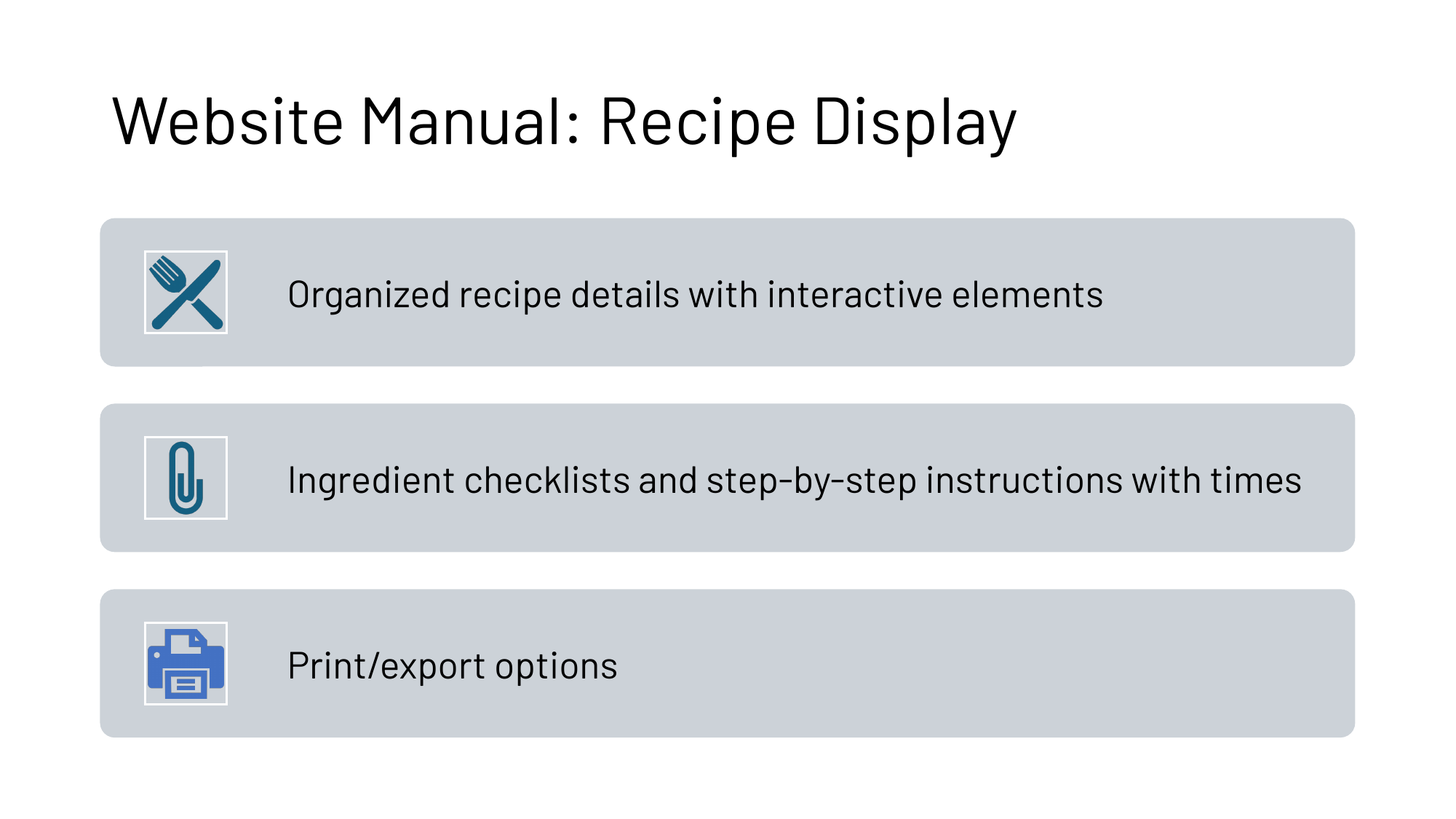

# Website Manual: Recipe Display
Organized recipe details with interactive elements
Ingredient checklists and step-by-step instructions with times
Print/export options